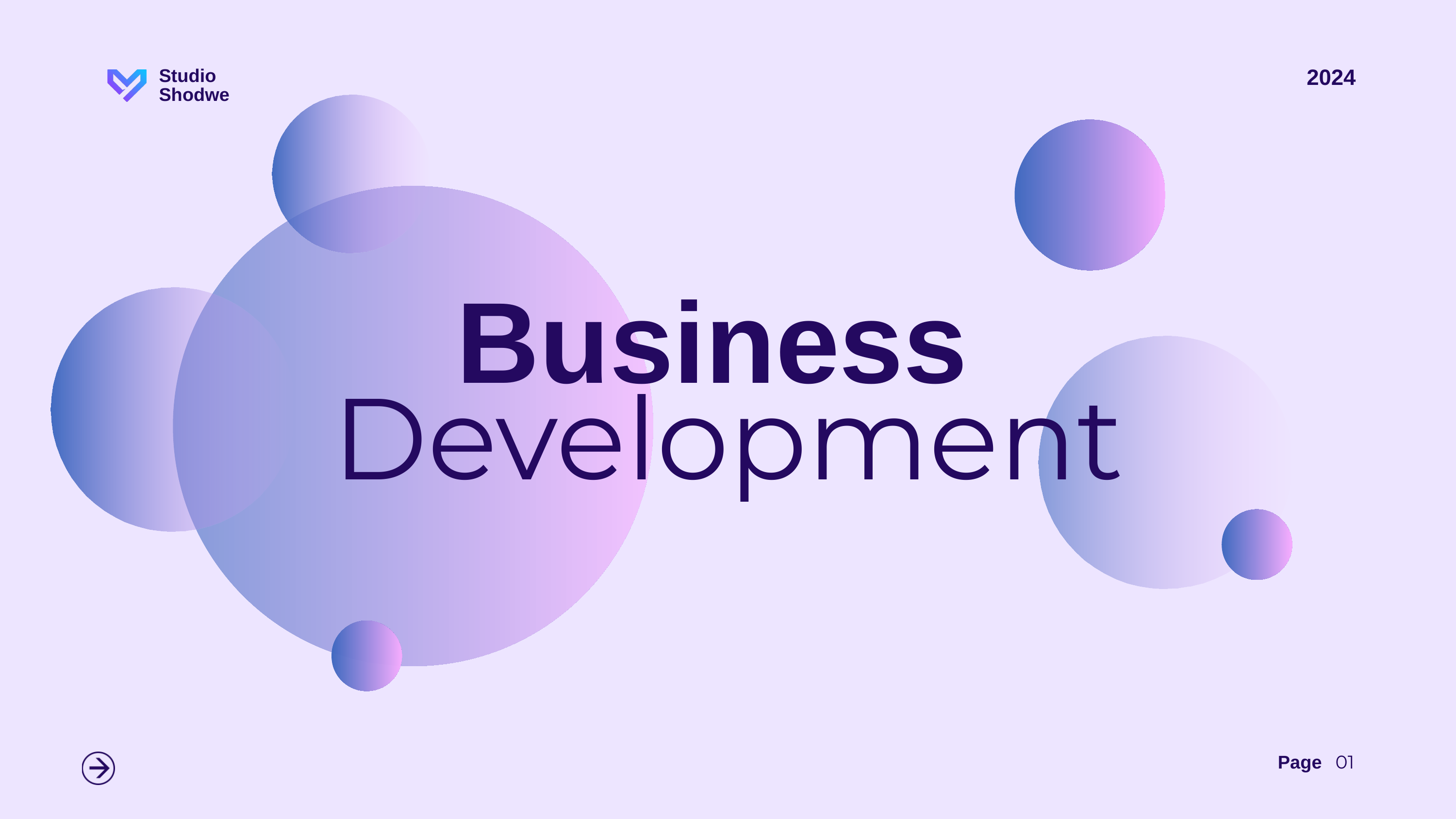

2024
Studio Shodwe

Business

Development

Page
01